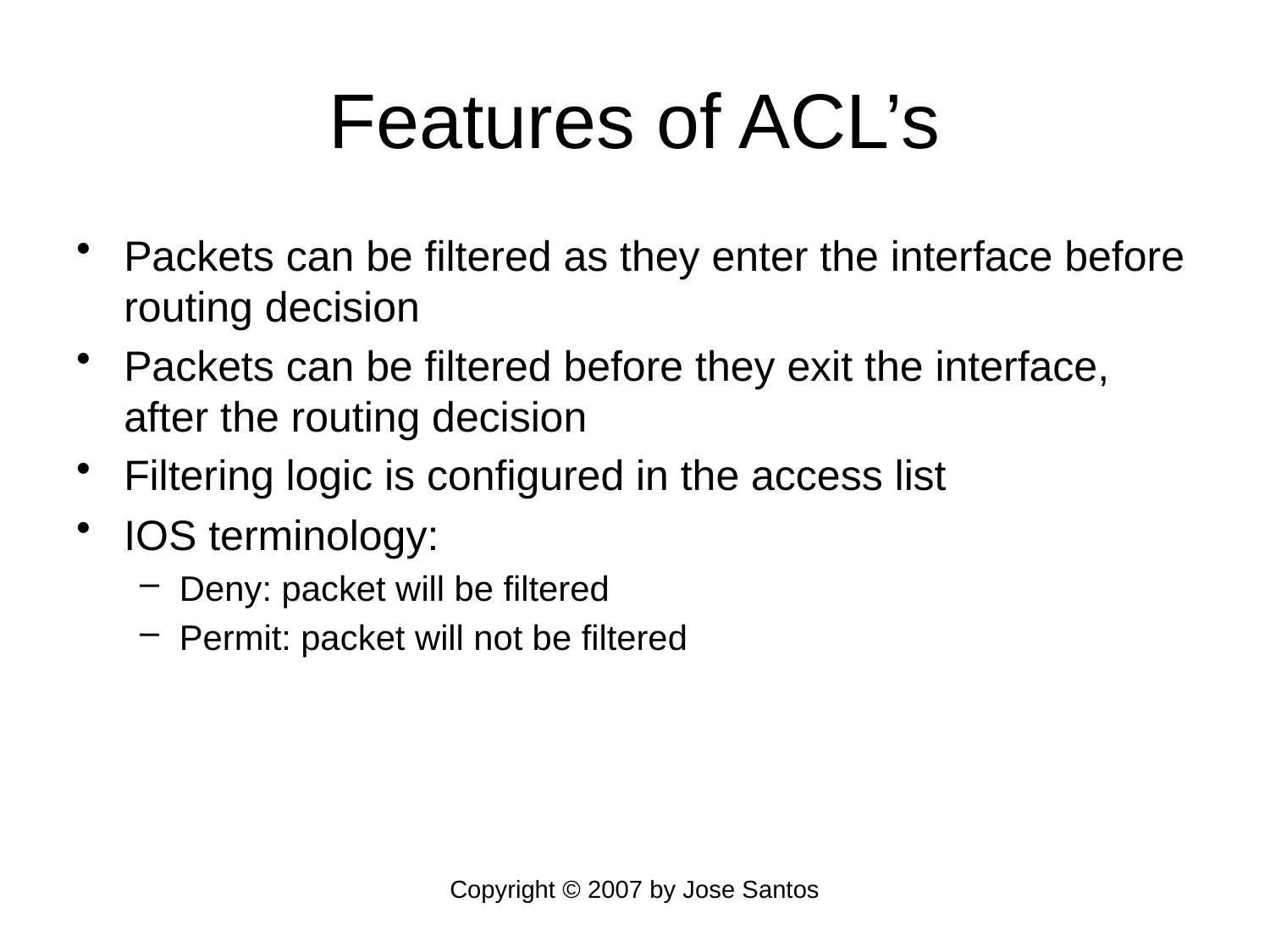

# Features of ACL’s
Packets can be filtered as they enter the interface before routing decision
Packets can be filtered before they exit the interface, after the routing decision
Filtering logic is configured in the access list
IOS terminology:
Deny: packet will be filtered
Permit: packet will not be filtered

Copyright © 2007 by Jose Santos